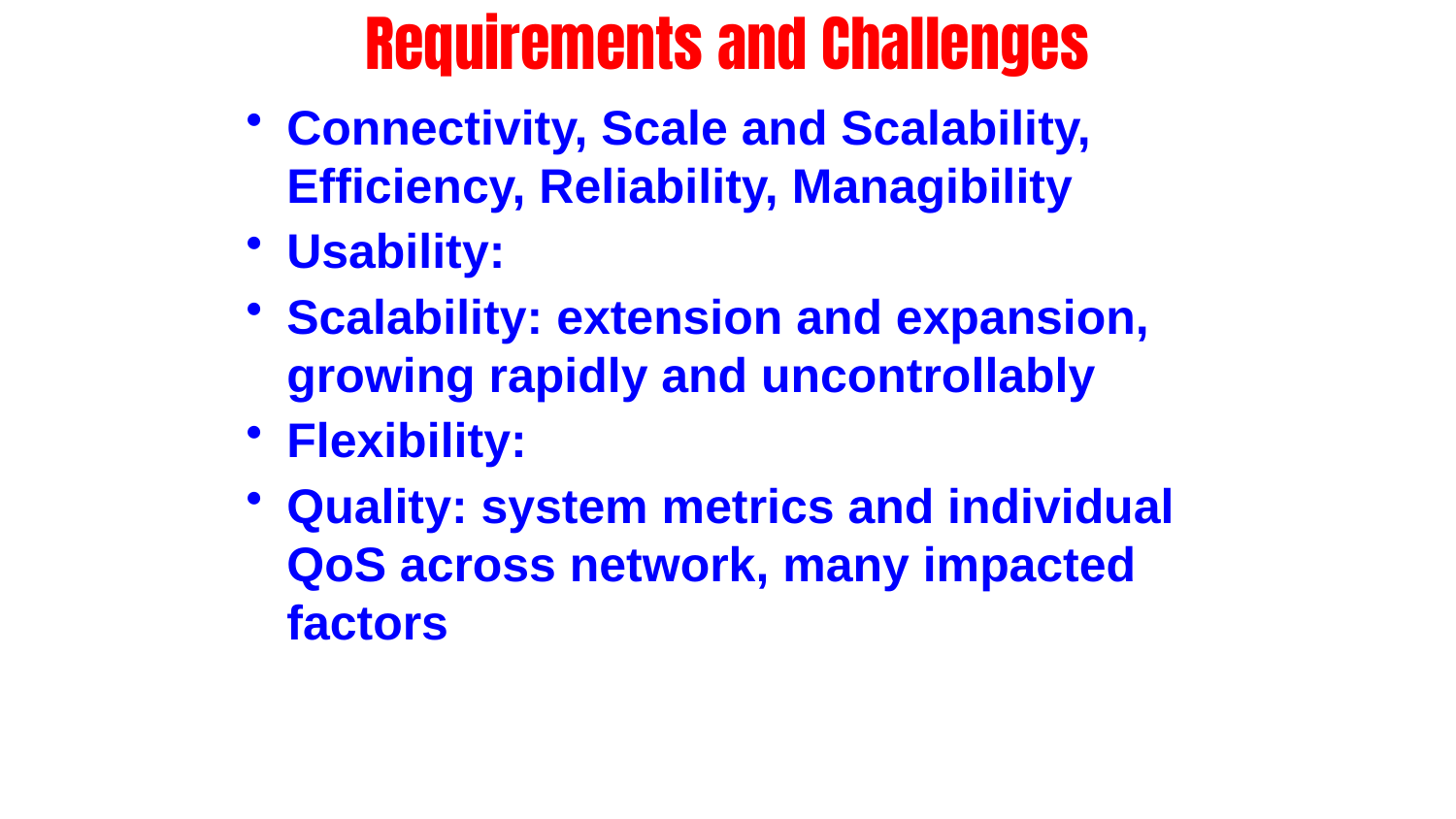

# Requirements and Challenges
22
Connectivity, Scale and Scalability, Efficiency, Reliability, Managibility
Usability:
Scalability: extension and expansion, growing rapidly and uncontrollably
Flexibility:
Quality: system metrics and individual QoS across network, many impacted factors